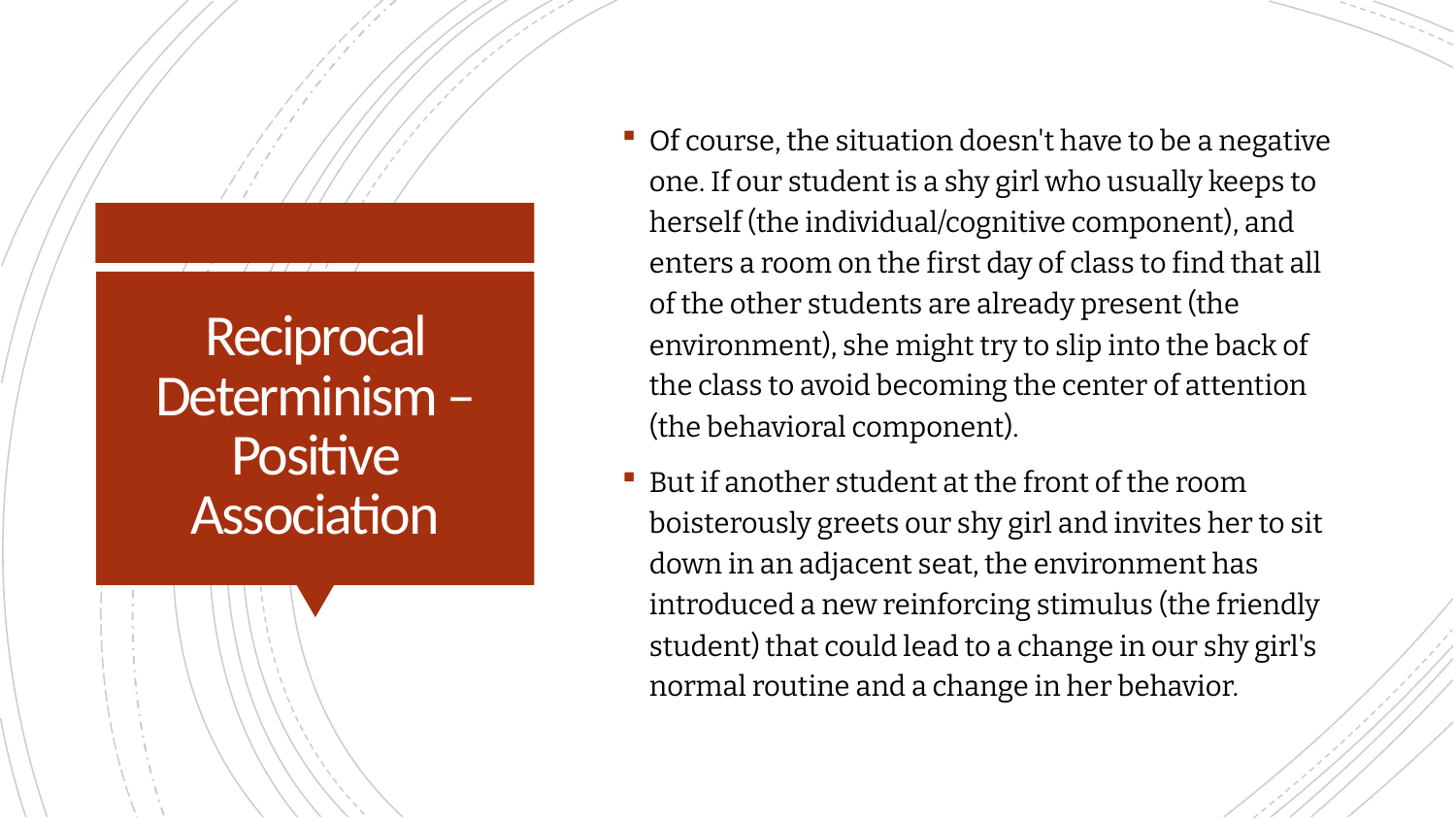

Of course, the situation doesn't have to be a negative one. If our student is a shy girl who usually keeps to herself (the individual/cognitive component), and enters a room on the first day of class to find that all of the other students are already present (the environment), she might try to slip into the back of the class to avoid becoming the center of attention (the behavioral component).
But if another student at the front of the room boisterously greets our shy girl and invites her to sit down in an adjacent seat, the environment has introduced a new reinforcing stimulus (the friendly student) that could lead to a change in our shy girl's normal routine and a change in her behavior.
# Reciprocal Determinism – Positive Association